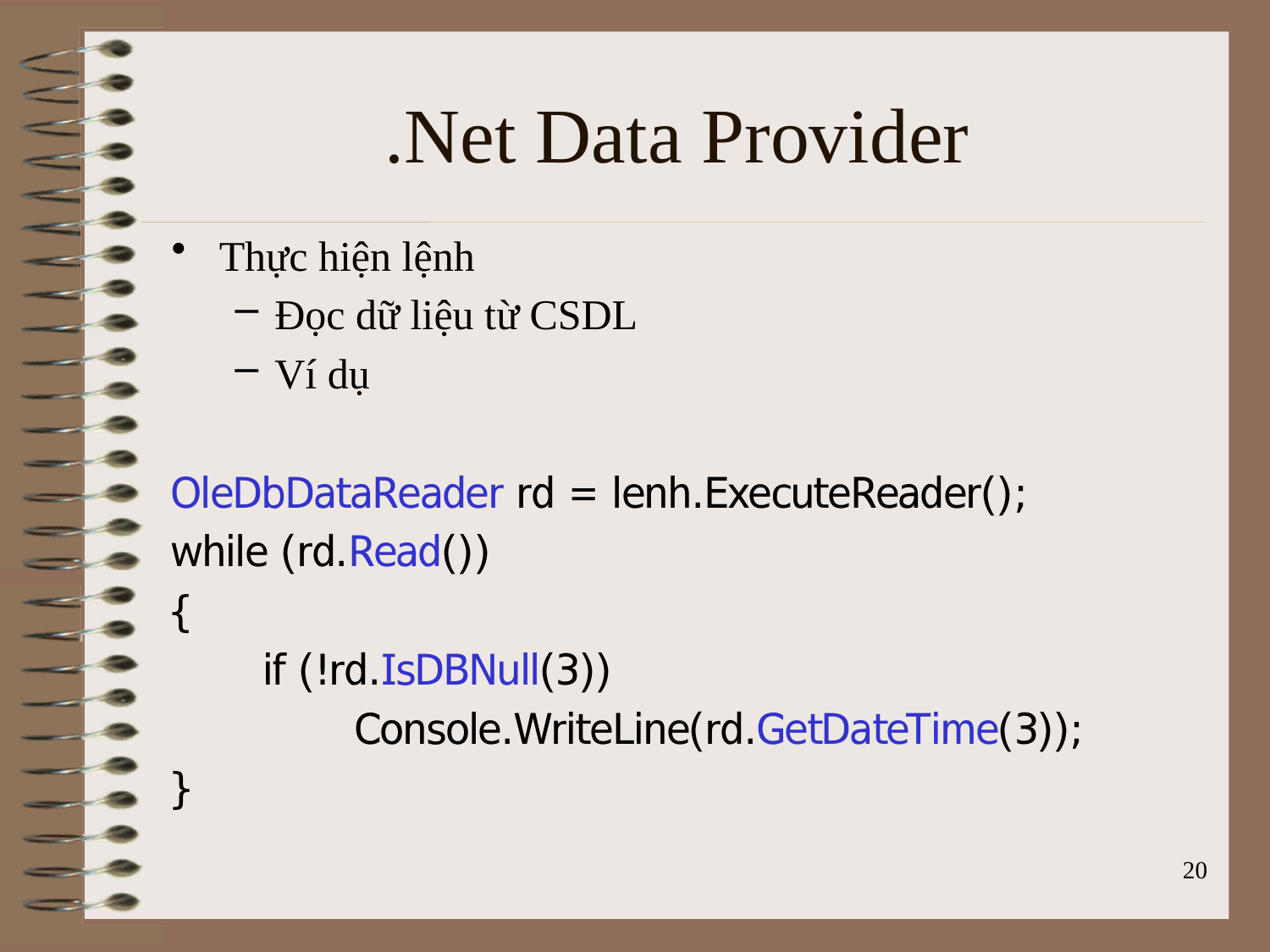

# .Net Data Provider
Thực hiện lệnh
Đọc dữ liệu từ CSDL
Ví dụ

OleDbDataReader rd = lenh.ExecuteReader();
while (rd.Read())
{
       if (!rd.IsDBNull(3))
              Console.WriteLine(rd.GetDateTime(3));
}

20